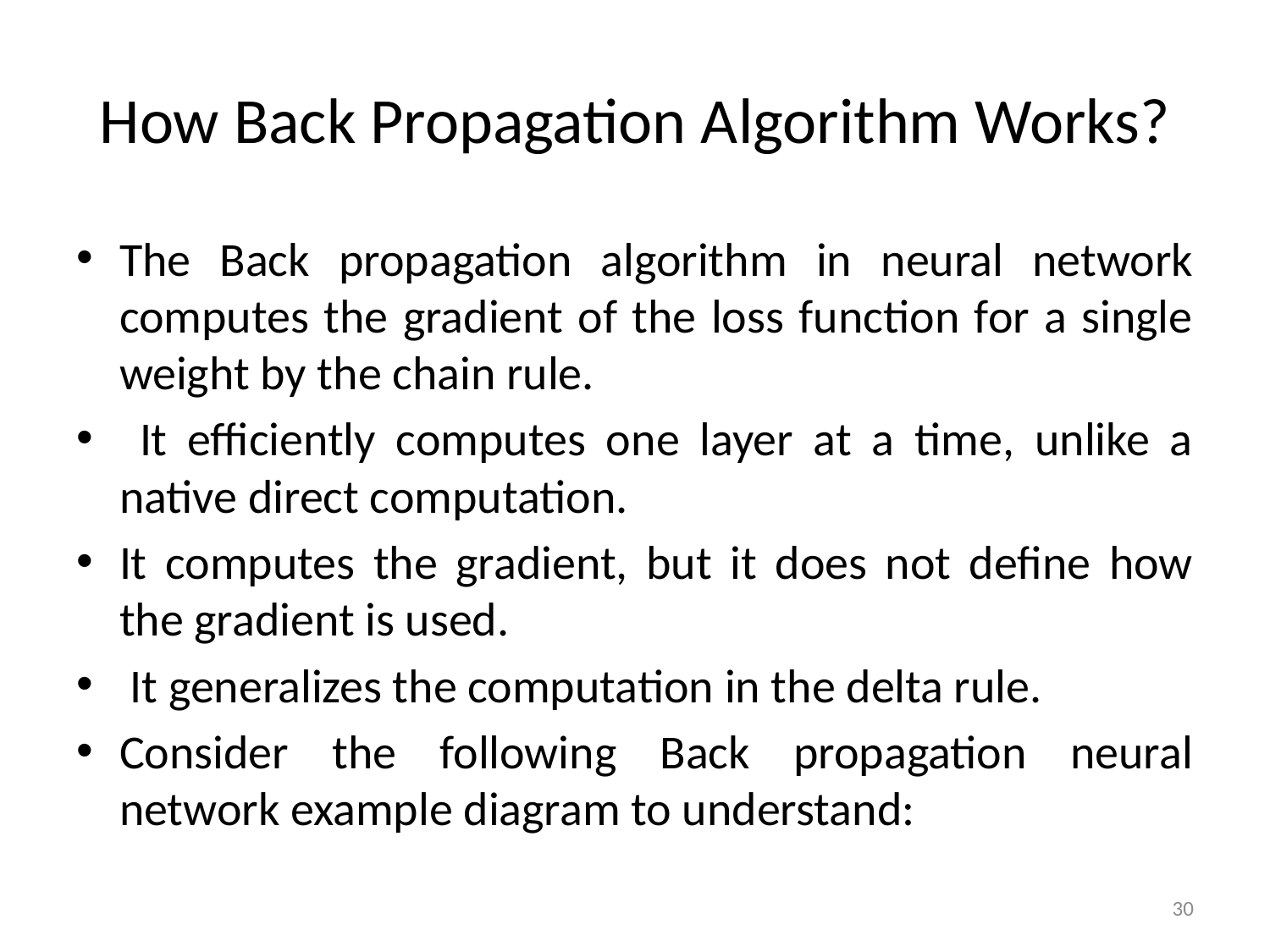

# How Back Propagation Algorithm Works?
The Back propagation algorithm in neural network computes the gradient of the loss function for a single weight by the chain rule.
 It efficiently computes one layer at a time, unlike a native direct computation.
It computes the gradient, but it does not define how the gradient is used.
 It generalizes the computation in the delta rule.
Consider the following Back propagation neural network example diagram to understand:

30